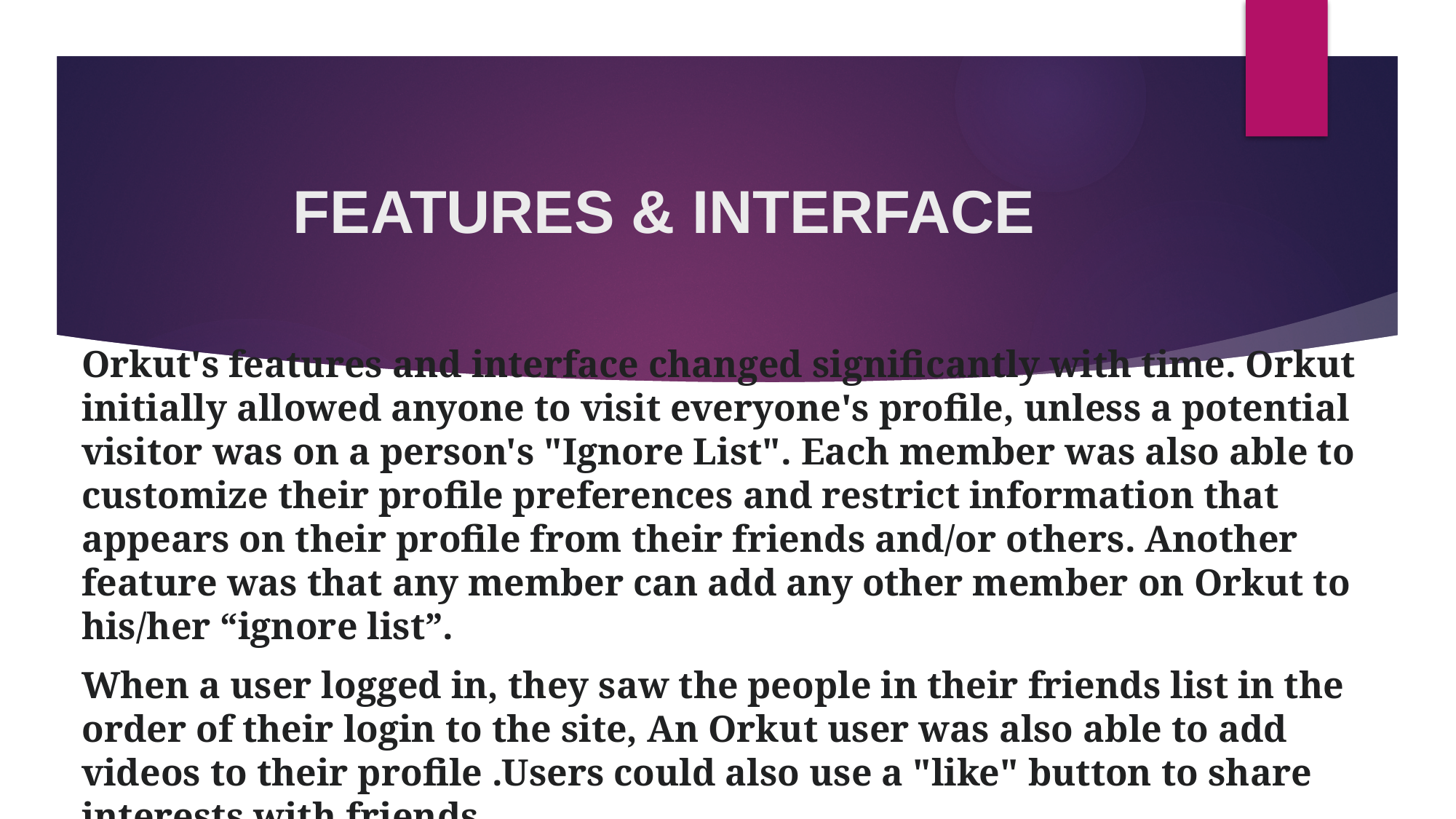

# FEATURES & INTERFACE
Orkut's features and interface changed significantly with time. Orkut initially allowed anyone to visit everyone's profile, unless a potential visitor was on a person's "Ignore List". Each member was also able to customize their profile preferences and restrict information that appears on their profile from their friends and/or others. Another feature was that any member can add any other member on Orkut to his/her “ignore list”.
When a user logged in, they saw the people in their friends list in the order of their login to the site, An Orkut user was also able to add videos to their profile .Users could also use a "like" button to share interests with friends.